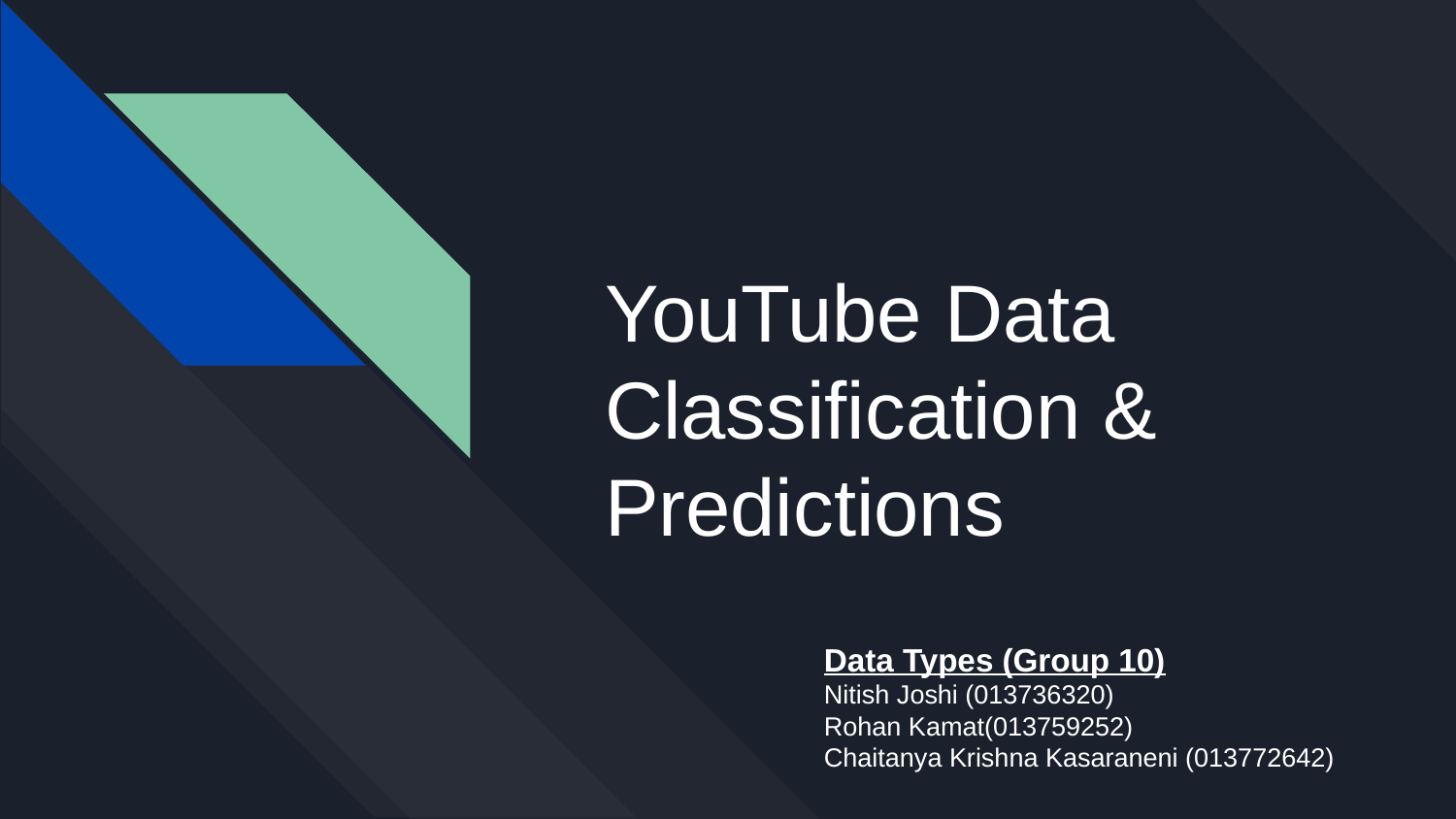

# YouTube Data Classification & Predictions
Data Types (Group 10)
Nitish Joshi (013736320)
Rohan Kamat(013759252)
Chaitanya Krishna Kasaraneni (013772642)